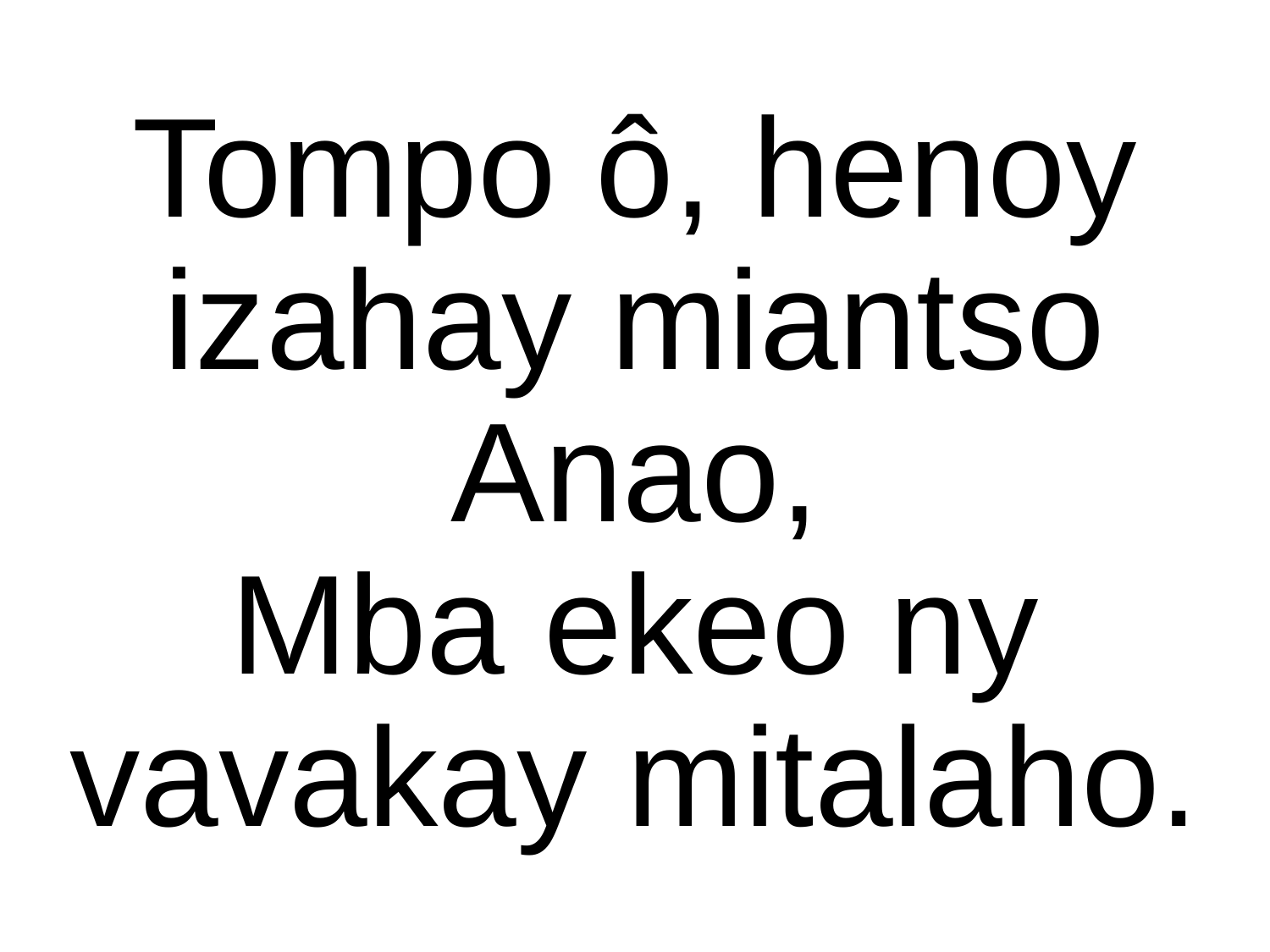

# Tompo ô, henoy izahay miantso Anao, Mba ekeo ny vavakay mitalaho.